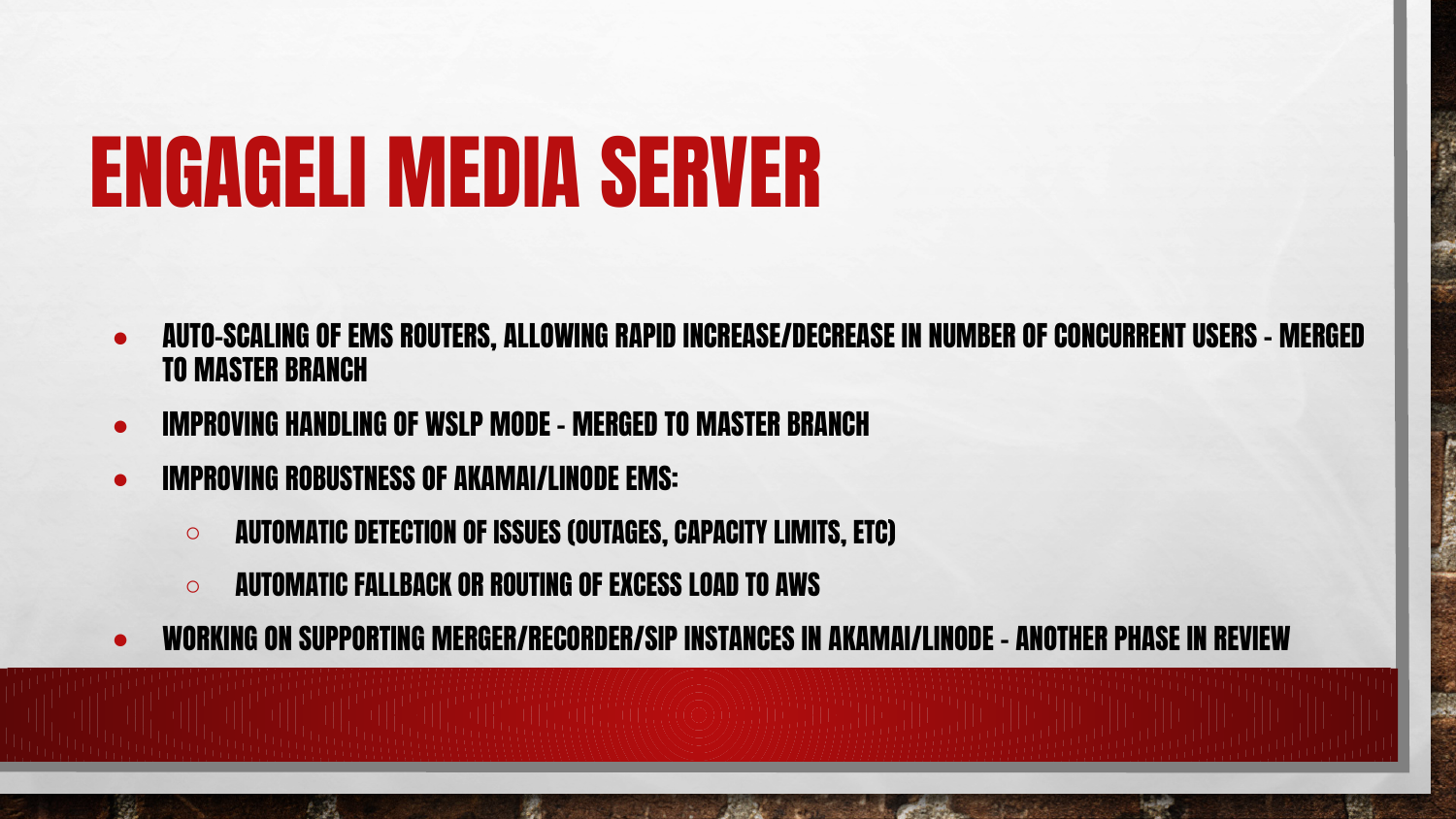

# Engageli Media Server
Auto-scaling of EMS Routers, allowing rapid increase/decrease in number of concurrent users - merged to master branch
Improving handling of WSLP mode - merged to master branch
Improving robustness of Akamai/Linode EMS:
Automatic detection of issues (outages, capacity limits, etc)
Automatic fallback or routing of excess load to AWS
Working on supporting merger/recorder/SIP instances in Akamai/Linode - another phase in review